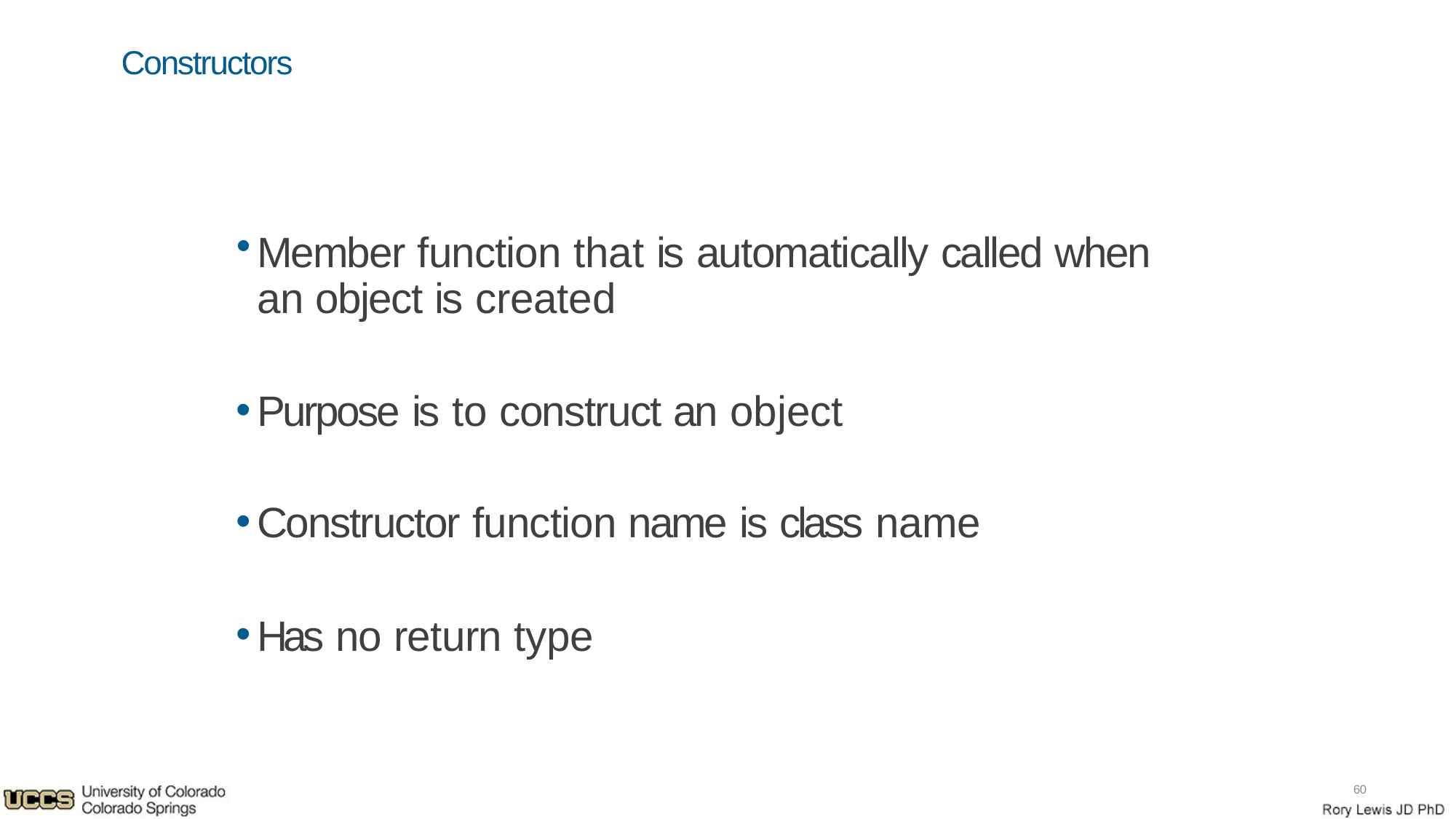

# Constructors
Member function that is automatically called when an object is created

Purpose is to construct an object

Constructor function name is class name

Has no return type
60